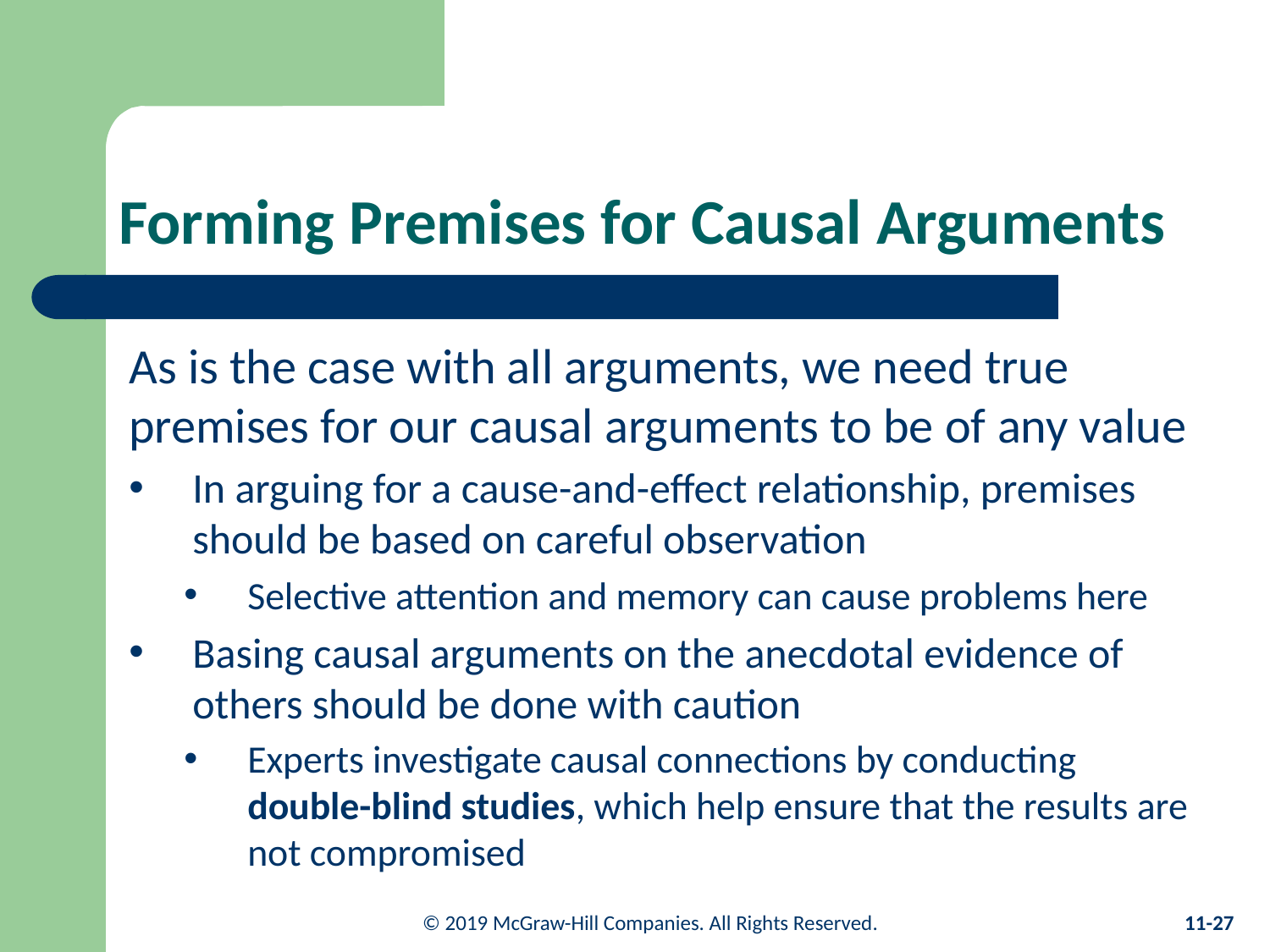

# Forming Premises for Causal Arguments
As is the case with all arguments, we need true premises for our causal arguments to be of any value
In arguing for a cause-and-effect relationship, premises should be based on careful observation
Selective attention and memory can cause problems here
Basing causal arguments on the anecdotal evidence of others should be done with caution
Experts investigate causal connections by conducting double-blind studies, which help ensure that the results are not compromised